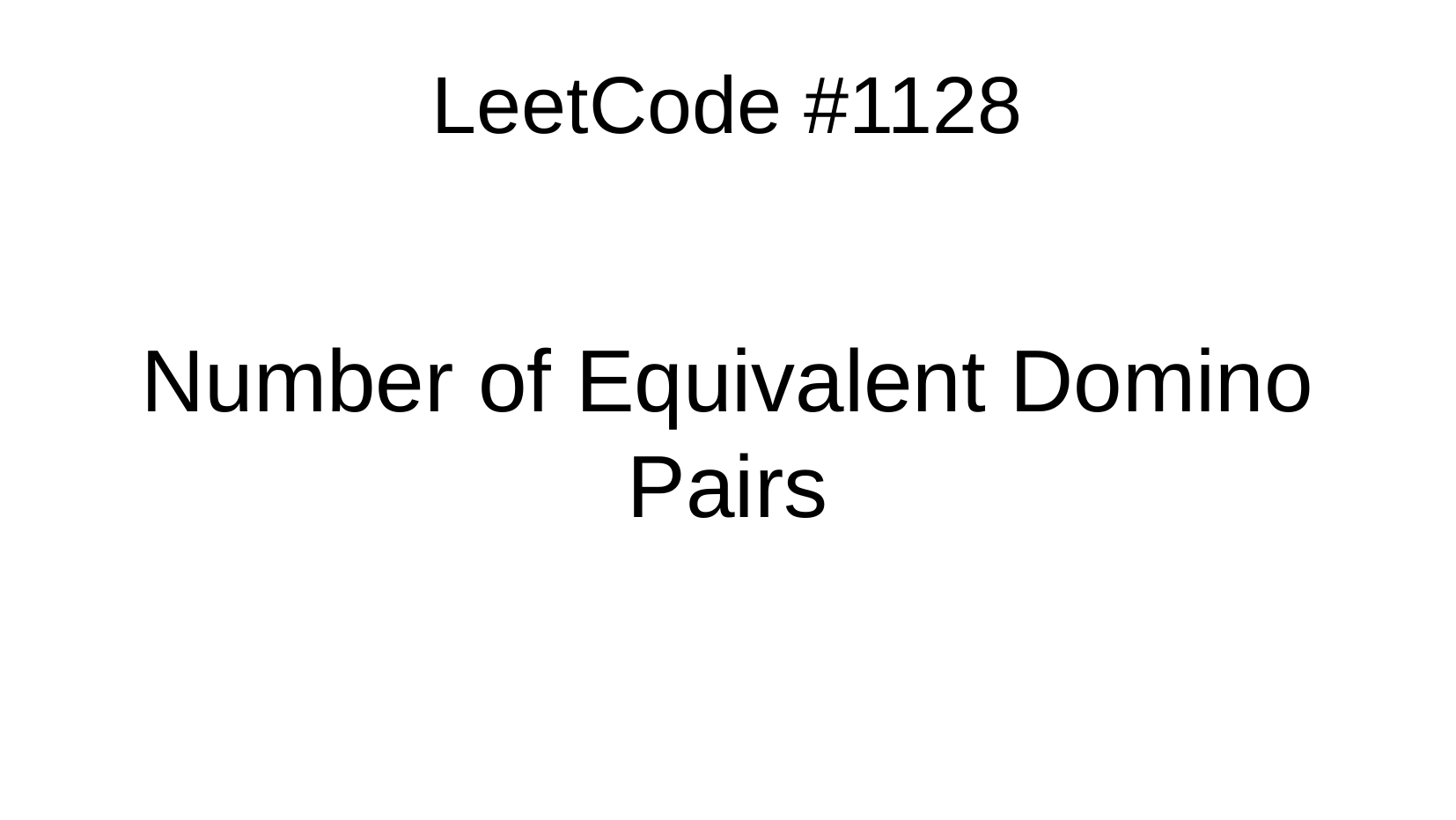

LeetCode #1128
Number of Equivalent Domino Pairs